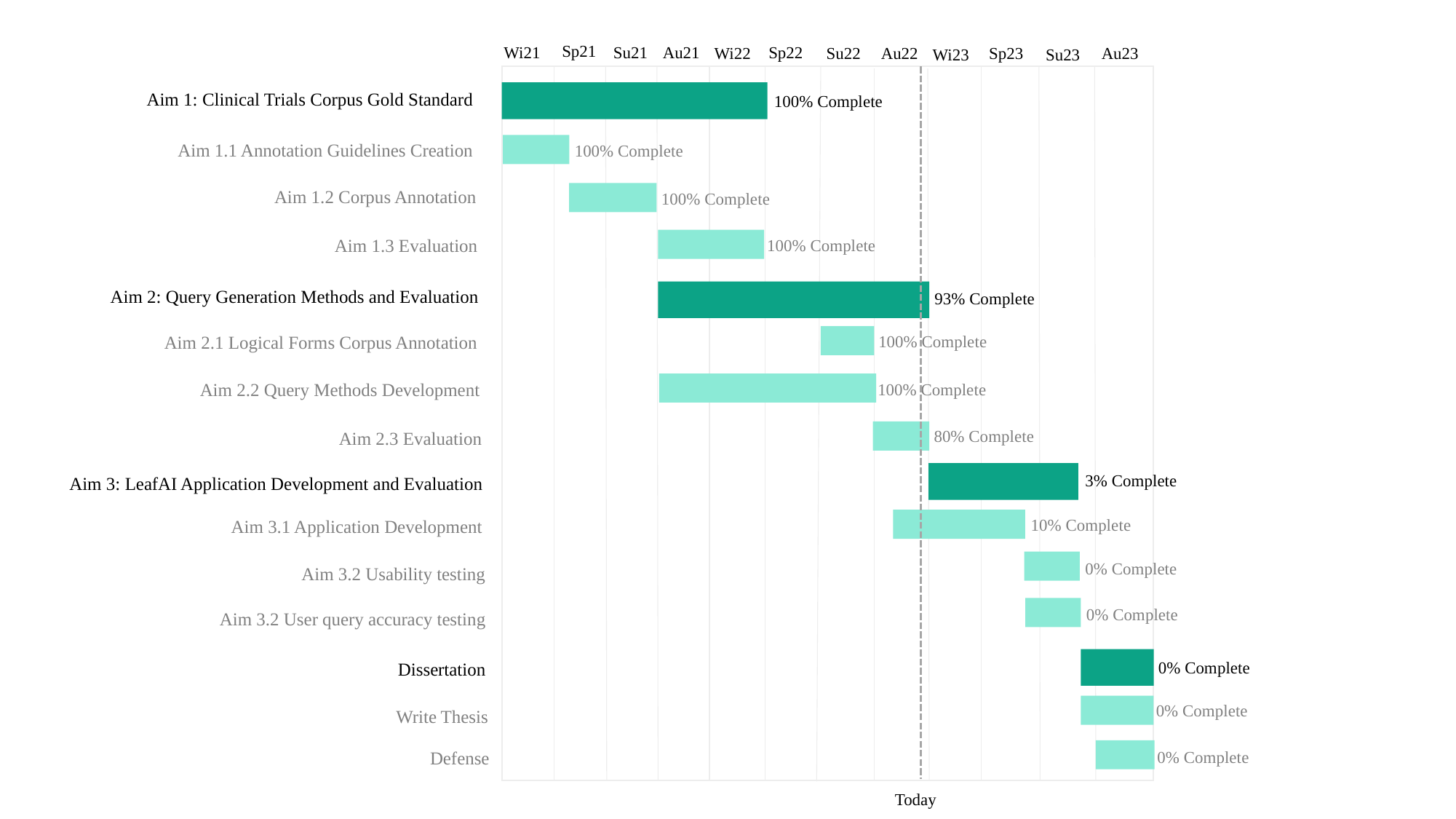

Sp21
Wi21
Sp22
Au21
Su21
Wi22
Su22
Sp23
Au23
Au22
Wi23
Su23

Aim 1: Clinical Trials Corpus Gold Standard

100% Complete
Aim 1.1 Annotation Guidelines Creation
100% Complete

Aim 1.2 Corpus Annotation
100% Complete

Aim 1.3 Evaluation
100% Complete

Aim 2: Query Generation Methods and Evaluation

93% Complete
100% Complete
Aim 2.1 Logical Forms Corpus Annotation

Aim 2.2 Query Methods Development

100% Complete
80% Complete

Aim 2.3 Evaluation

3% Complete
Aim 3: LeafAI Application Development and Evaluation
10% Complete

Aim 3.1 Application Development

0% Complete
Aim 3.2 Usability testing

0% Complete
Aim 3.2 User query accuracy testing

0% Complete
Dissertation
0% Complete

Write Thesis

Defense
0% Complete
Today